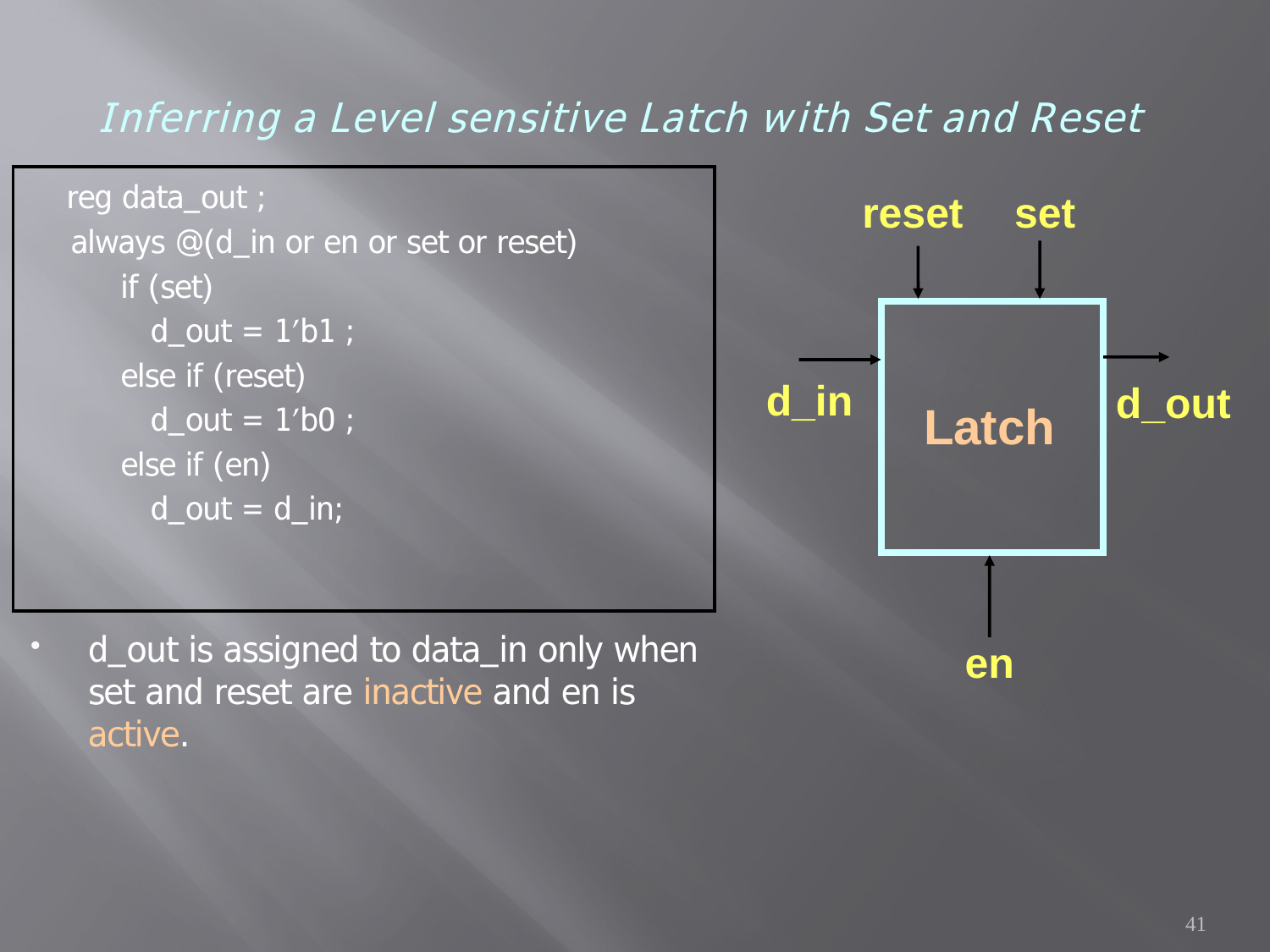

# Inferring a Level sensitive Latch with Set and Reset

    reg data_out ;
    always @(d_in or en or set or reset)
         if (set)
            d_out = 1’b1 ;
         else if (reset)
            d_out = 1’b0 ;
         else if (en)
            d_out = d_in;

d_out is assigned to data_in only when set and reset are inactive and en is active.
reset
set

d_in
d_out
Latch

en
41